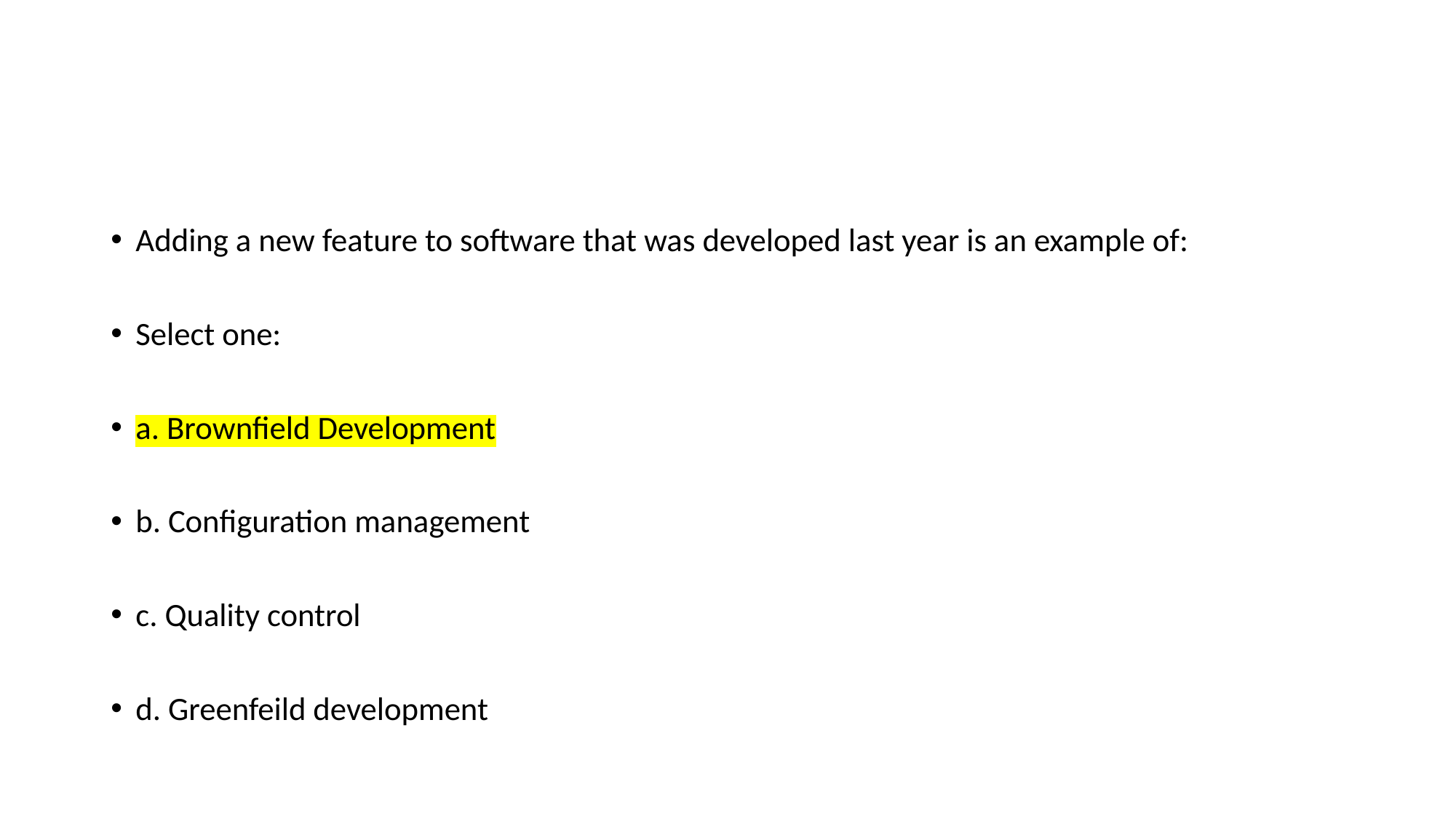

#
Adding a new feature to software that was developed last year is an example of:

Select one:

a. Brownfield Development

b. Configuration management

c. Quality control

d. Greenfeild development